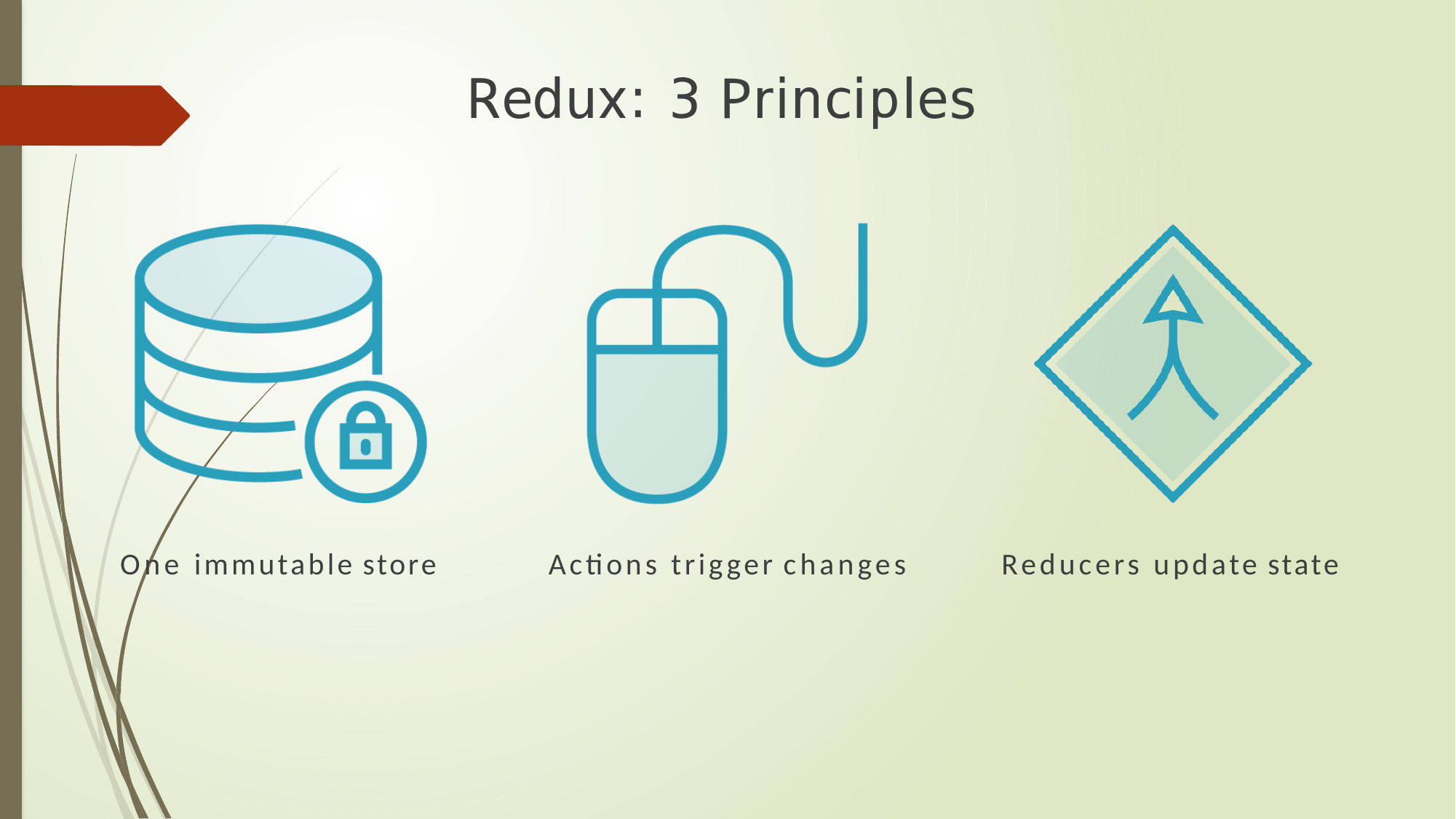

# Redux: 3 Principles

One immutable store
Actions trigger changes
Reducers update state